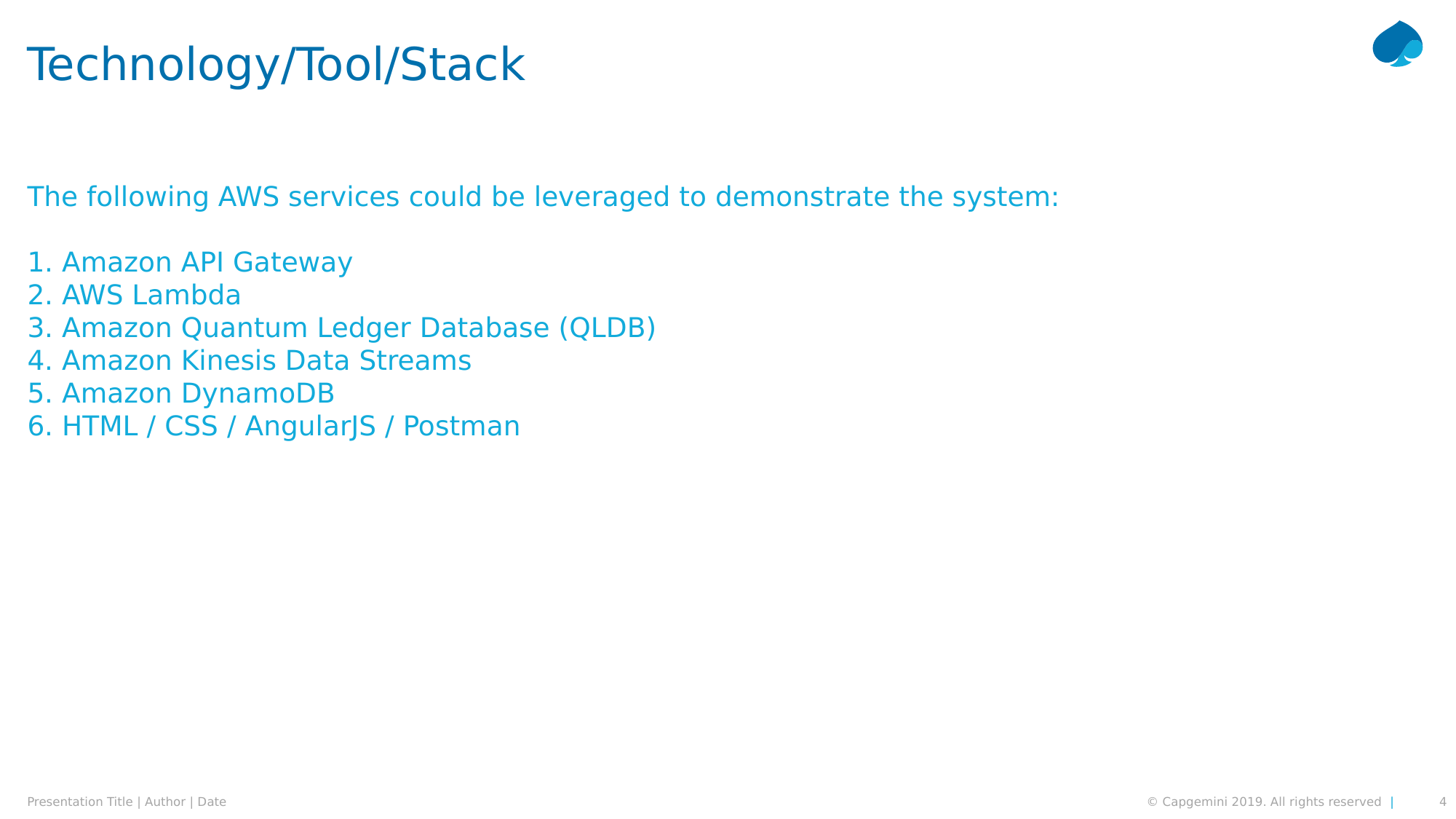

Technology/Tool/Stack
The following AWS services could be leveraged to demonstrate the system:

1. Amazon API Gateway
2. AWS Lambda
3. Amazon Quantum Ledger Database (QLDB)
4. Amazon Kinesis Data Streams
5. Amazon DynamoDB
6. HTML / CSS / AngularJS / Postman